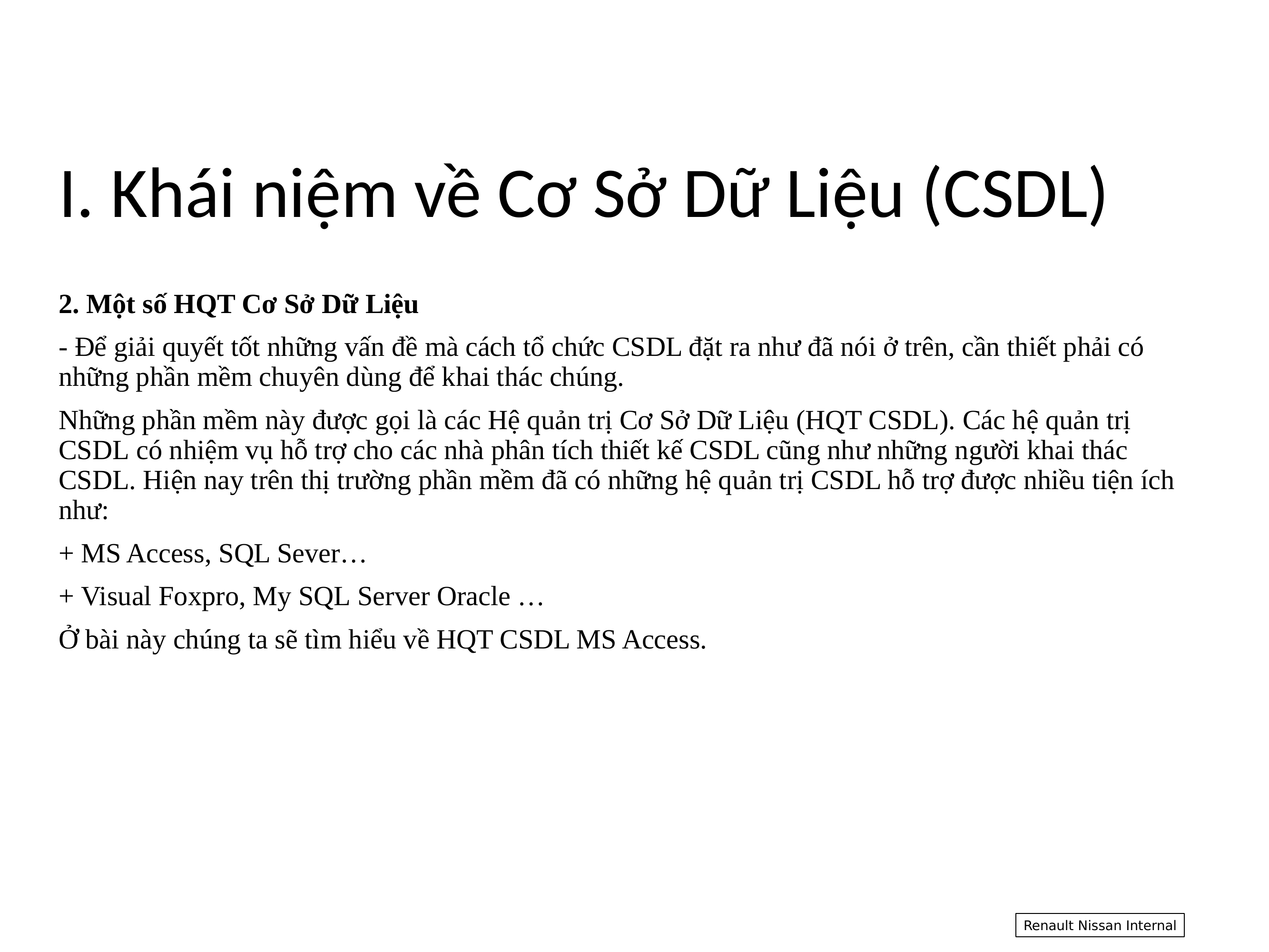

# I. Khái niệm về Cơ Sở Dữ Liệu (CSDL)
2. Một số HQT Cơ Sở Dữ Liệu
- Để giải quyết tốt những vấn đề mà cách tổ chức CSDL đặt ra như đã nói ở trên, cần thiết phải có những phần mềm chuyên dùng để khai thác chúng.
Những phần mềm này được gọi là các Hệ quản trị Cơ Sở Dữ Liệu (HQT CSDL). Các hệ quản trị CSDL có nhiệm vụ hỗ trợ cho các nhà phân tích thiết kế CSDL cũng như những người khai thác CSDL. Hiện nay trên thị trường phần mềm đã có những hệ quản trị CSDL hỗ trợ được nhiều tiện ích như:
+ MS Access, SQL Sever…
+ Visual Foxpro, My SQL Server Oracle …
Ở bài này chúng ta sẽ tìm hiểu về HQT CSDL MS Access.